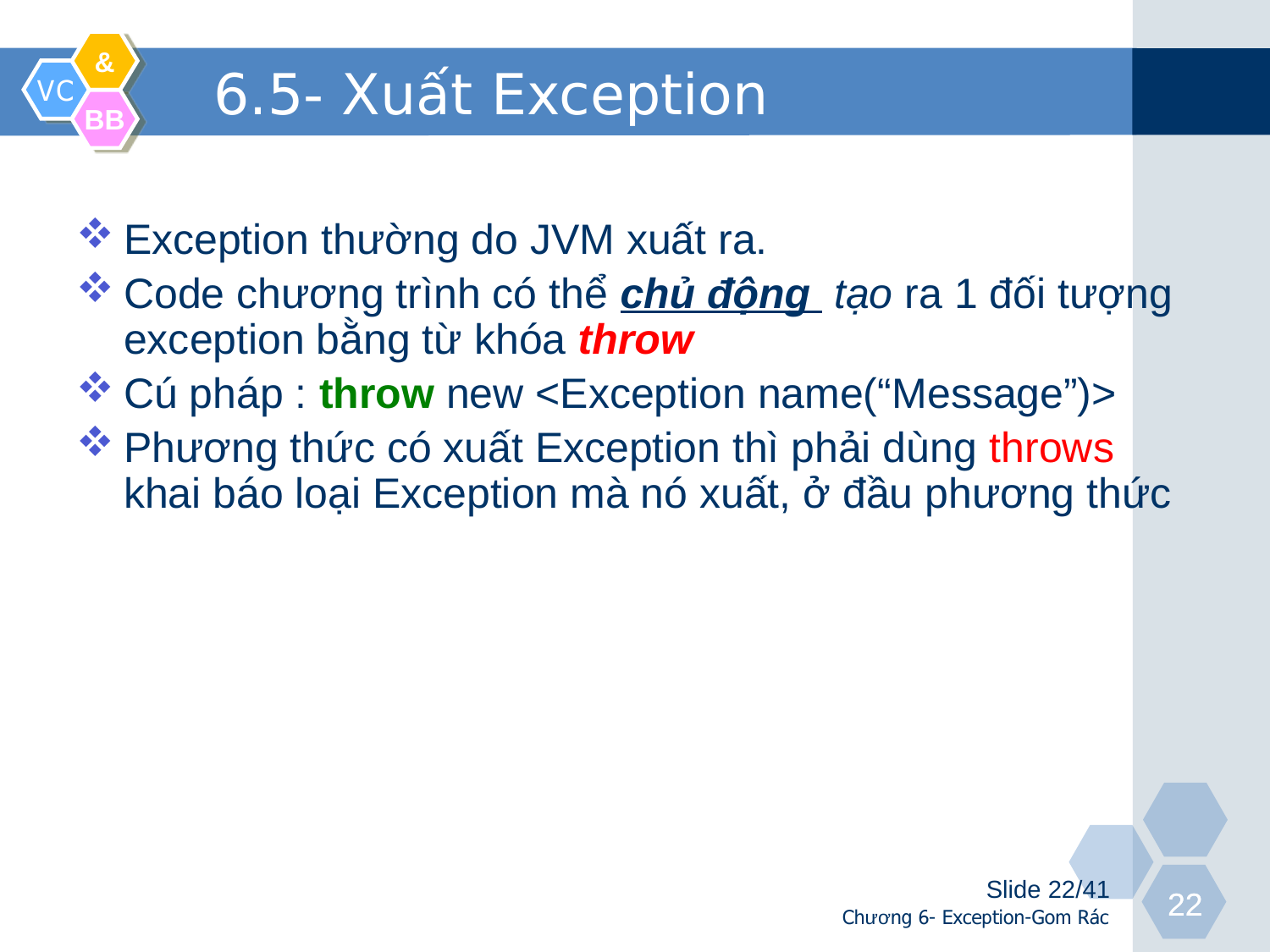

# 6.5- Xuất Exception
Exception thường do JVM xuất ra.
Code chương trình có thể chủ động  tạo ra 1 đối tượng exception bằng từ khóa throw
Cú pháp : throw new <Exception name(“Message”)>
Phương thức có xuất Exception thì phải dùng throws  khai báo loại Exception mà nó xuất, ở đầu phương thức
Slide 22/41
Chương 6- Exception-Gom Rác